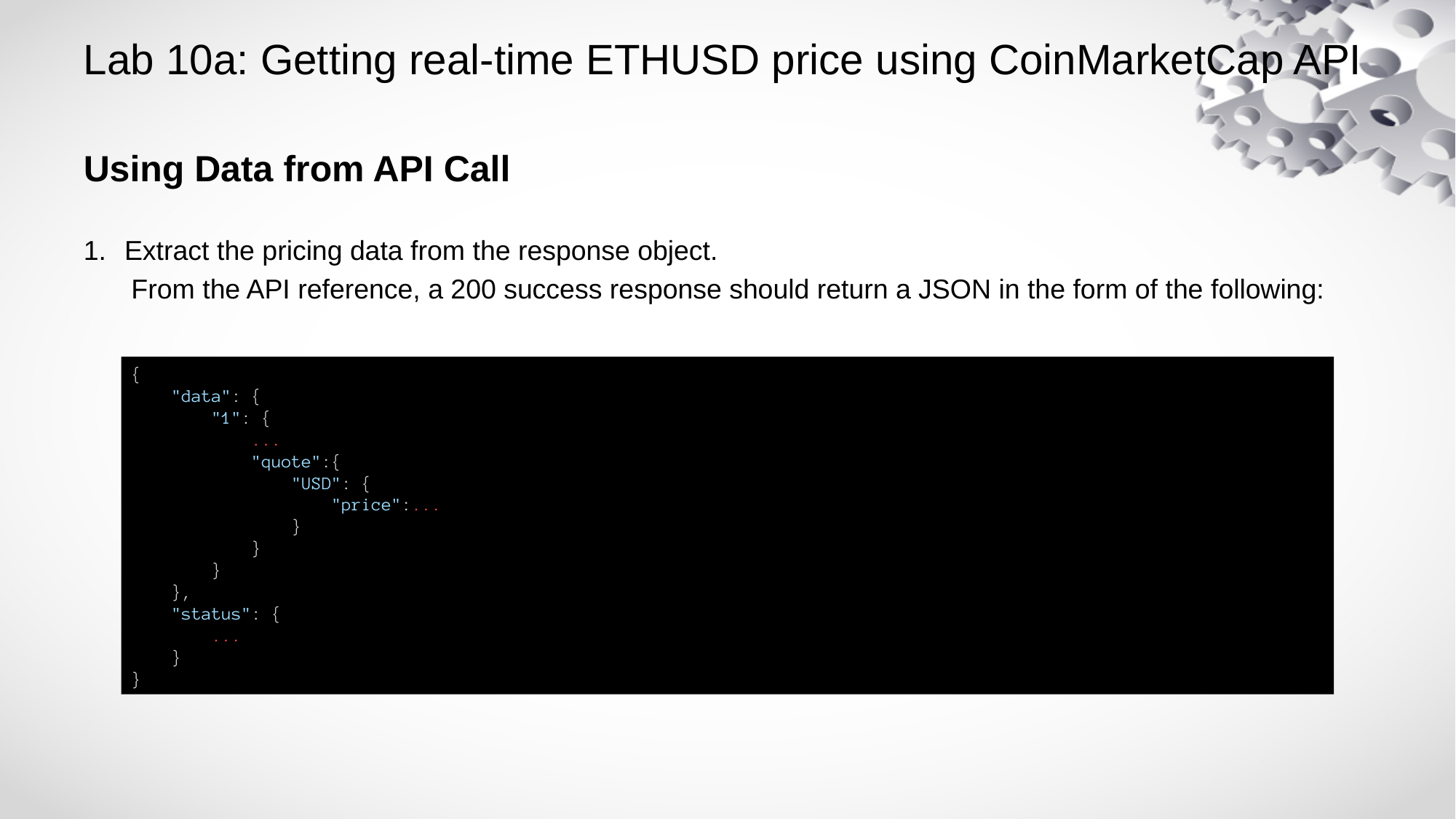

# Lab 10a: Getting real-time ETHUSD price using CoinMarketCap API
Using Data from API Call

Extract the pricing data from the response object.
From the API reference, a 200 success response should return a JSON in the form of the following:

{
    "data": {
        "1": {
            ...
            "quote":{
                "USD": {
                    "price":...
                }
            }
        }
    },
    "status": {
        ...
    }
}